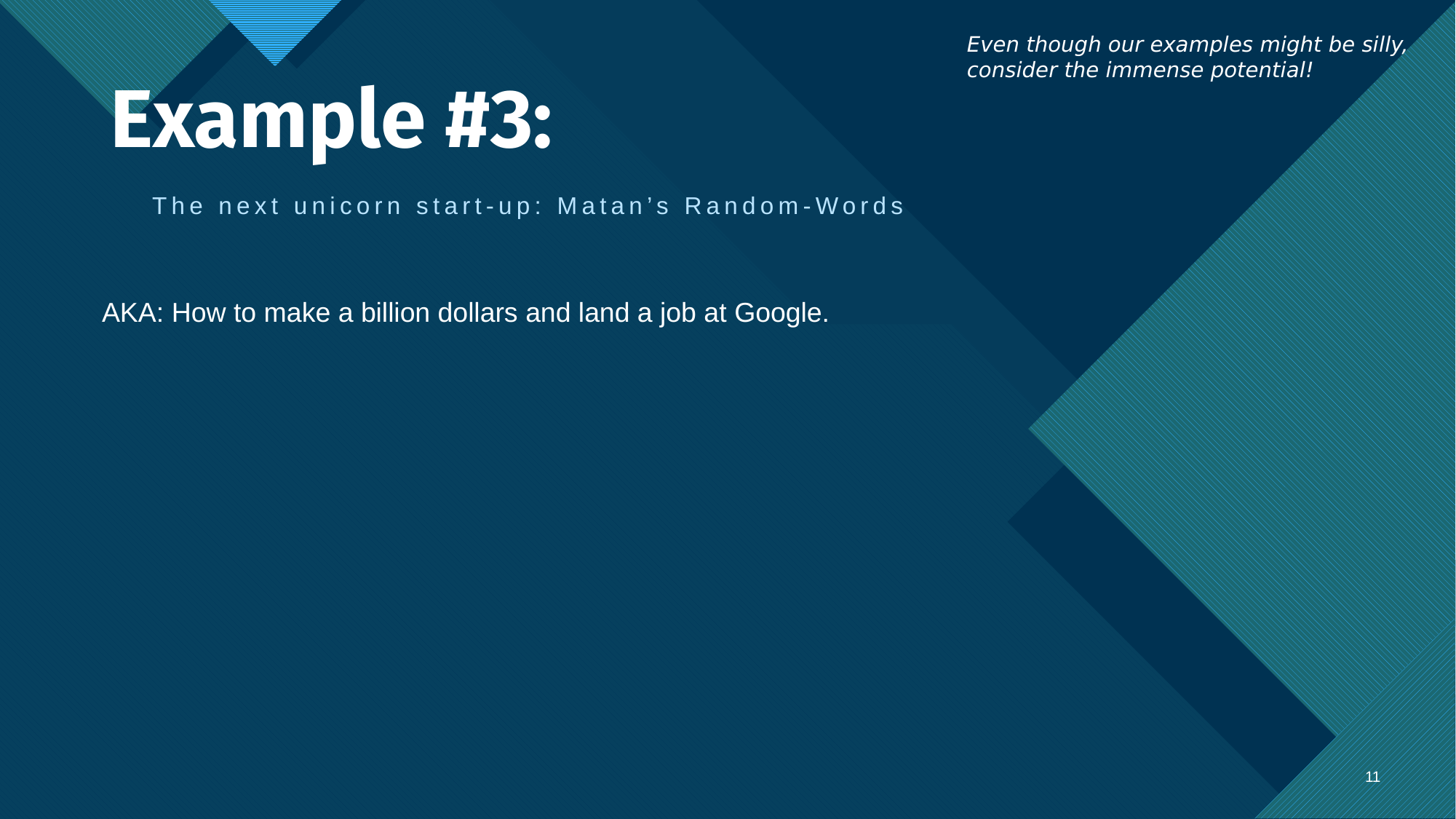

Even though our examples might be silly, consider the immense potential!
# Example #3:
The next unicorn start-up: Matan’s Random-Words
AKA: How to make a billion dollars and land a job at Google.
11